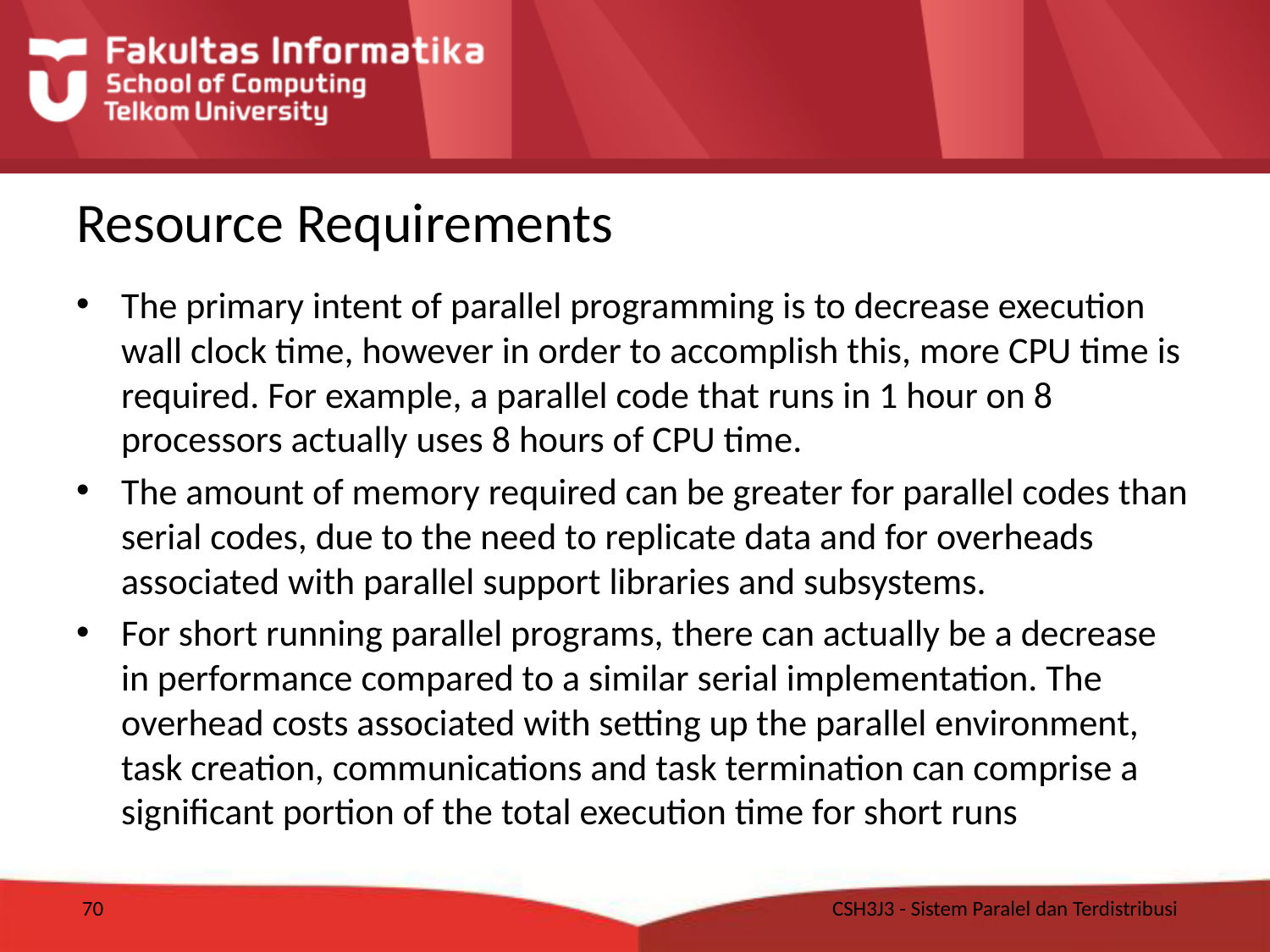

# Resource Requirements
The primary intent of parallel programming is to decrease execution wall clock time, however in order to accomplish this, more CPU time is required. For example, a parallel code that runs in 1 hour on 8 processors actually uses 8 hours of CPU time.
The amount of memory required can be greater for parallel codes than serial codes, due to the need to replicate data and for overheads associated with parallel support libraries and subsystems.
For short running parallel programs, there can actually be a decrease in performance compared to a similar serial implementation. The overhead costs associated with setting up the parallel environment, task creation, communications and task termination can comprise a significant portion of the total execution time for short runs

70
CSH3J3 - Sistem Paralel dan Terdistribusi